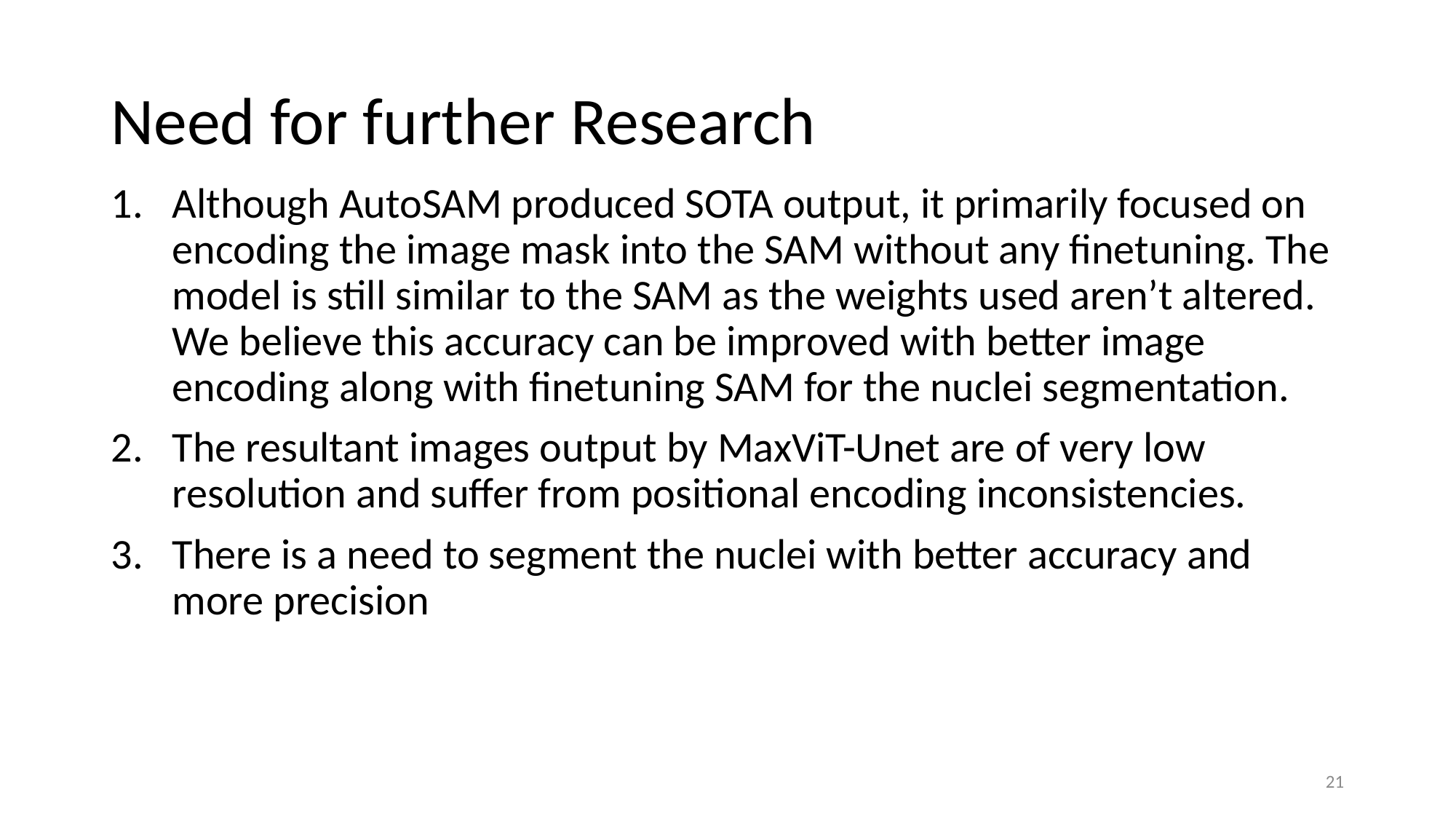

# Need for further Research
Although AutoSAM produced SOTA output, it primarily focused on encoding the image mask into the SAM without any finetuning. The model is still similar to the SAM as the weights used aren’t altered. We believe this accuracy can be improved with better image encoding along with finetuning SAM for the nuclei segmentation.
The resultant images output by MaxViT-Unet are of very low resolution and suffer from positional encoding inconsistencies.
There is a need to segment the nuclei with better accuracy and more precision

21